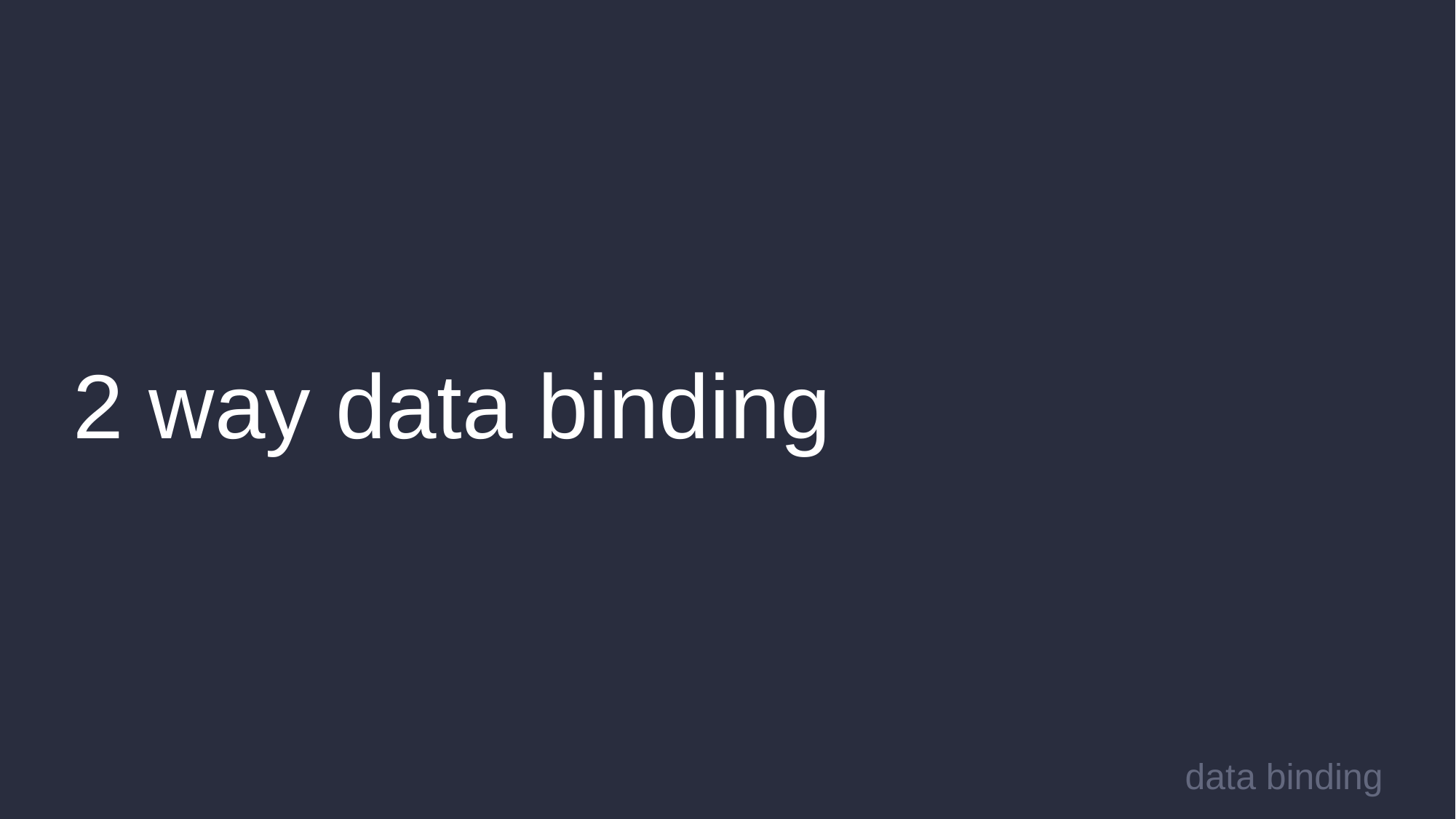

# 2 way data binding
data binding